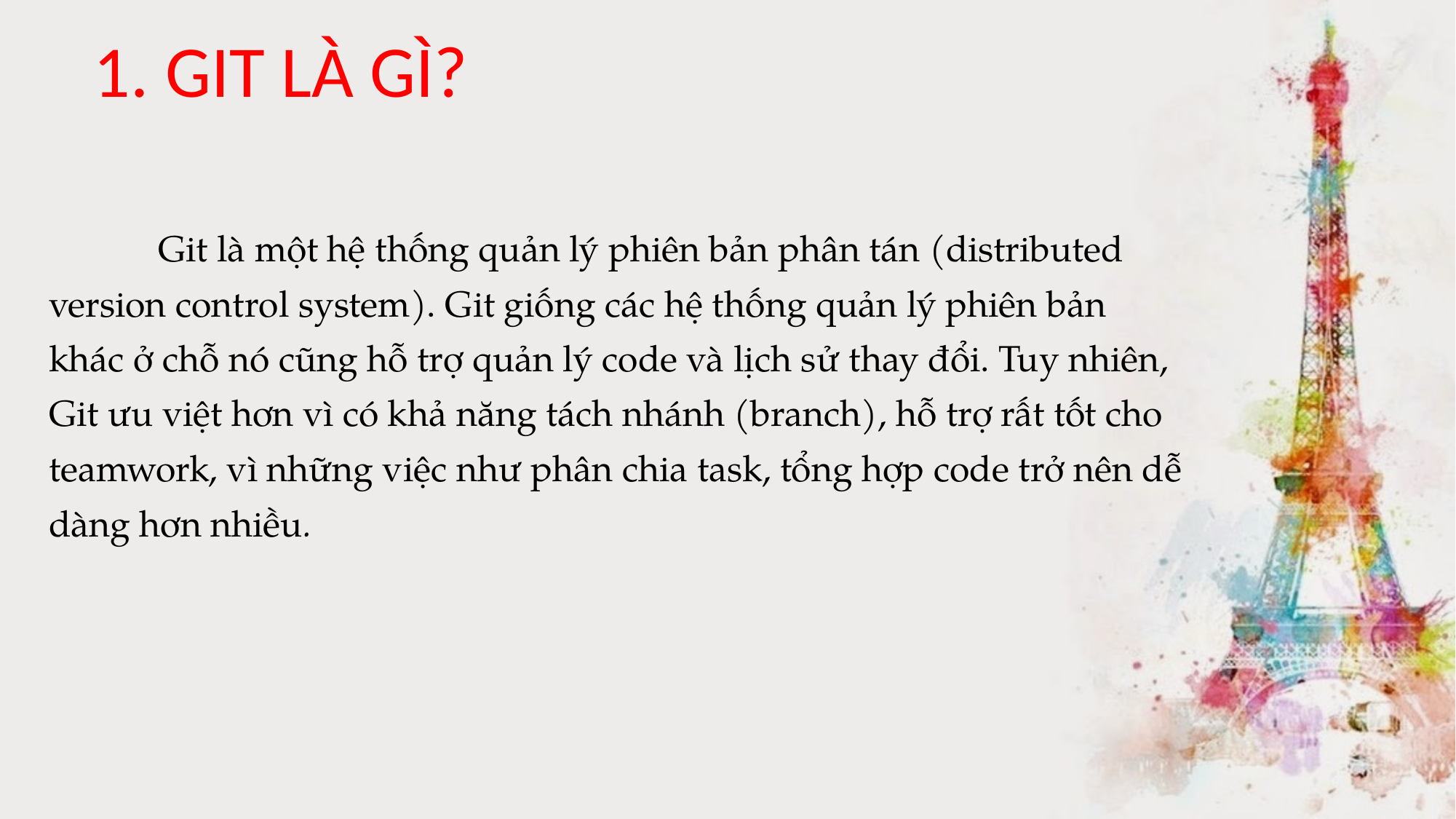

# 1. GIT LÀ GÌ?
	Git là một hệ thống quản lý phiên bản phân tán (distributed version control system). Git giống các hệ thống quản lý phiên bản khác ở chỗ nó cũng hỗ trợ quản lý code và lịch sử thay đổi. Tuy nhiên, Git ưu việt hơn vì có khả năng tách nhánh (branch), hỗ trợ rất tốt cho teamwork, vì những việc như phân chia task, tổng hợp code trở nên dễ dàng hơn nhiều.